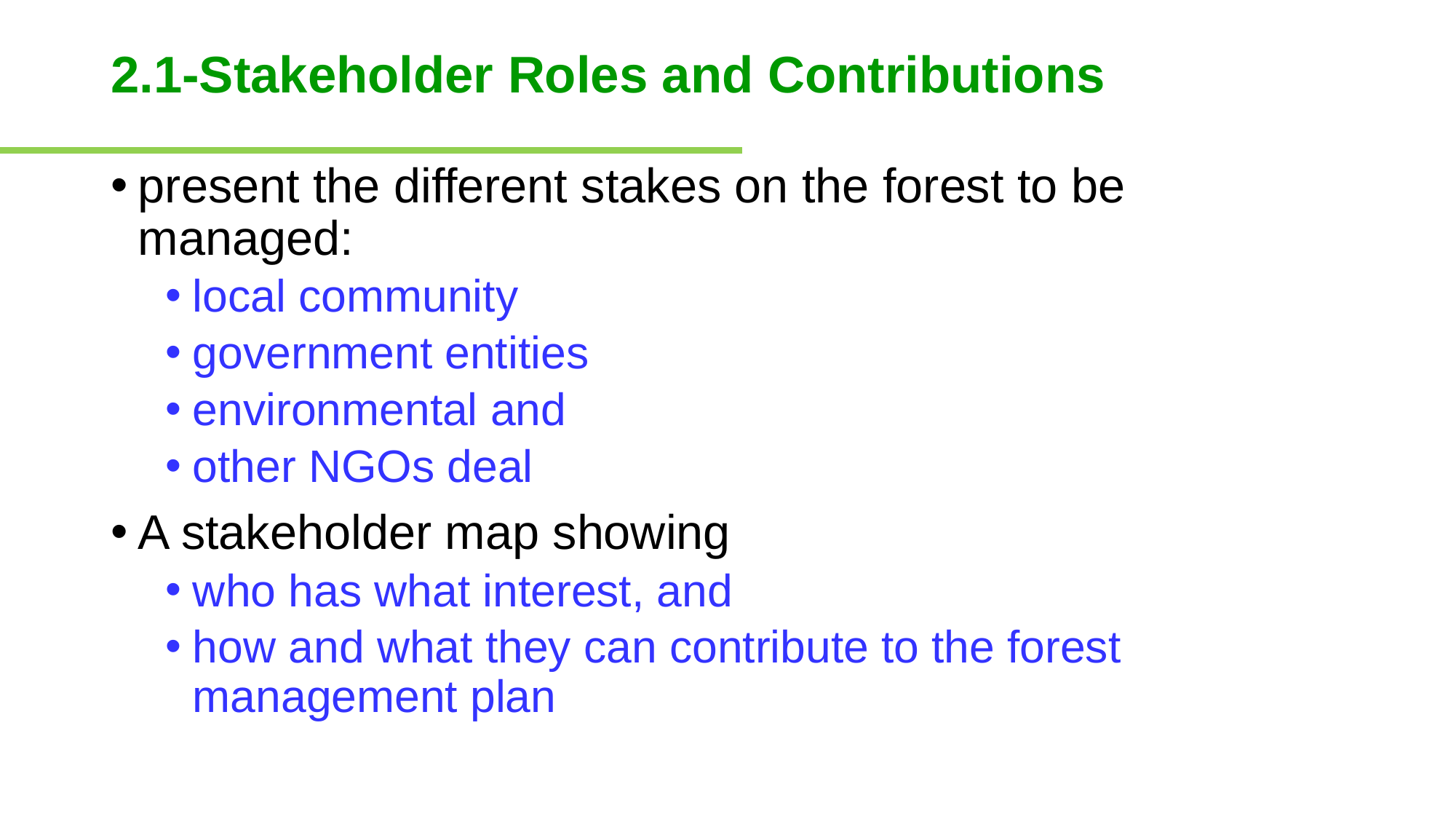

# 2.1-Stakeholder Roles and Contributions
present the different stakes on the forest to be managed:
local community
government entities
environmental and
other NGOs deal
A stakeholder map showing
who has what interest, and
how and what they can contribute to the forest management plan